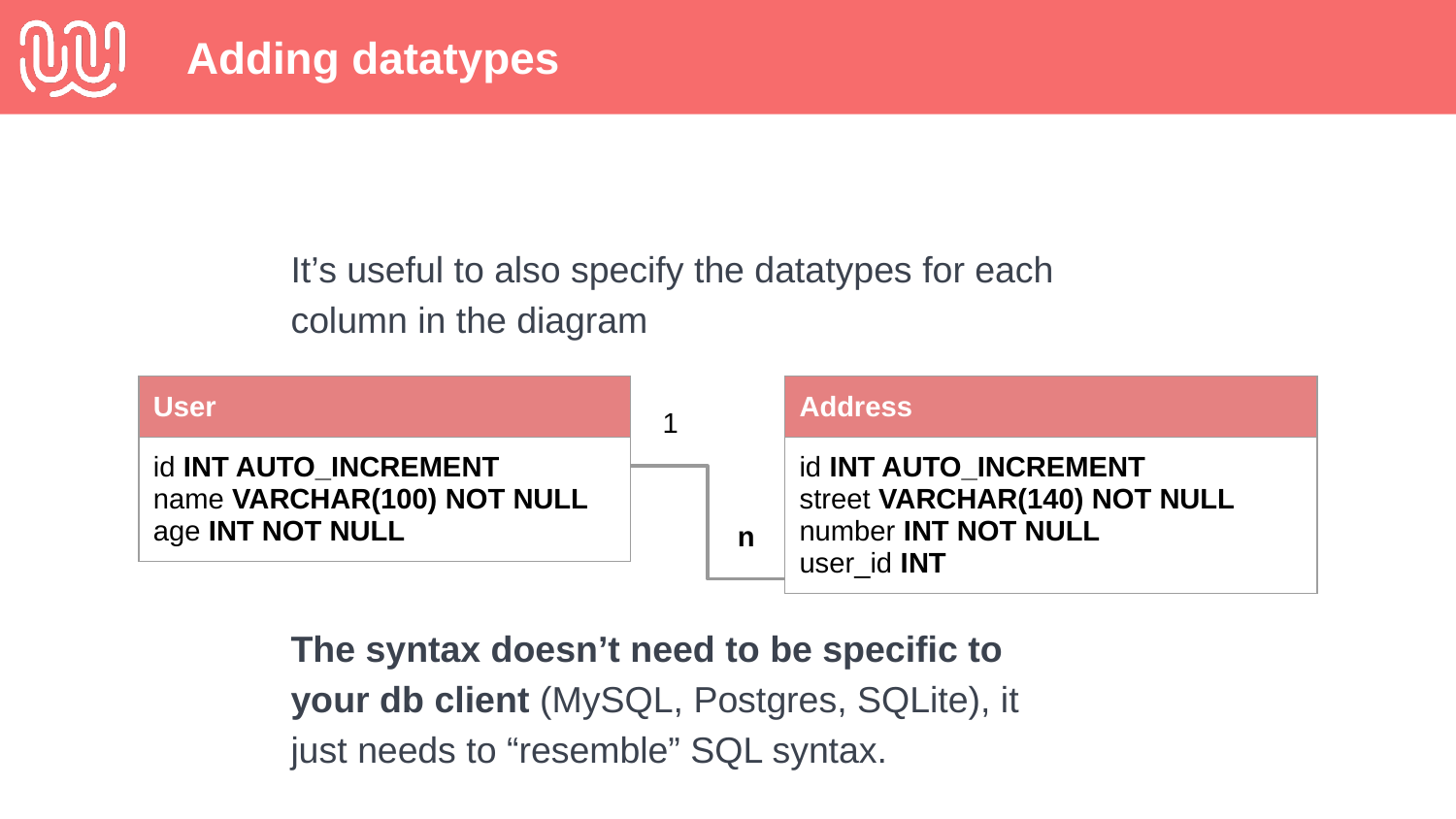

# Adding datatypes
It’s useful to also specify the datatypes for each column in the diagram
| User |
| --- |
| id INT AUTO\_INCREMENT name VARCHAR(100) NOT NULL age INT NOT NULL |
| Address |
| --- |
| id INT AUTO\_INCREMENT street VARCHAR(140) NOT NULL number INT NOT NULL user\_id INT |
1
n
The syntax doesn’t need to be specific to your db client (MySQL, Postgres, SQLite), it just needs to “resemble” SQL syntax.